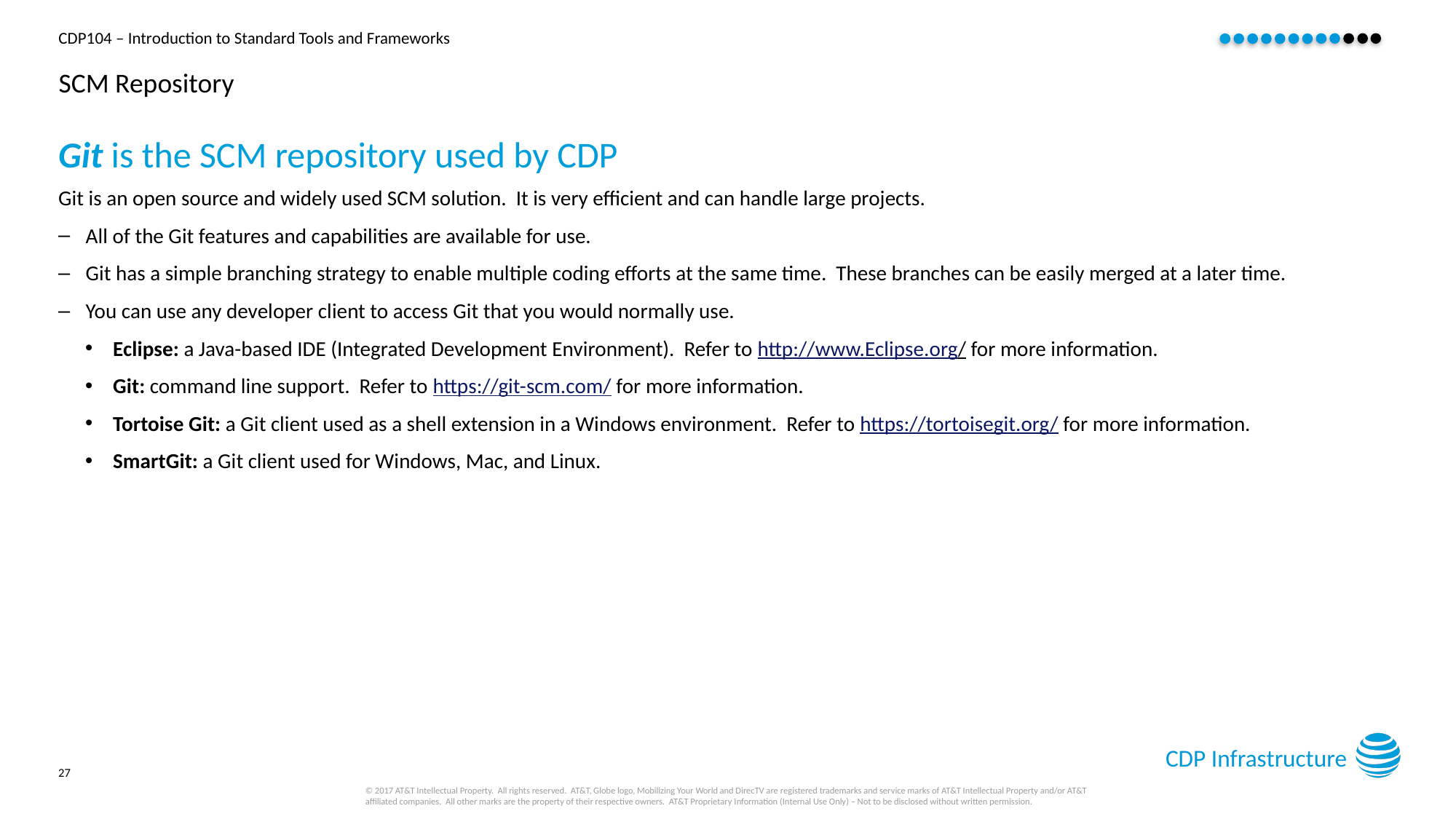

# SCM Repository
Git is the SCM repository used by CDP
Git is an open source and widely used SCM solution.  It is very efficient and can handle large projects.
All of the Git features and capabilities are available for use.
Git has a simple branching strategy to enable multiple coding efforts at the same time.  These branches can be easily merged at a later time.
You can use any developer client to access Git that you would normally use.
Eclipse: a Java-based IDE (Integrated Development Environment).  Refer to http://www.Eclipse.org/ for more information.
Git: command line support.  Refer to https://git-scm.com/ for more information.
Tortoise Git: a Git client used as a shell extension in a Windows environment.  Refer to https://tortoisegit.org/ for more information.
SmartGit: a Git client used for Windows, Mac, and Linux.
CDP Infrastructure
27